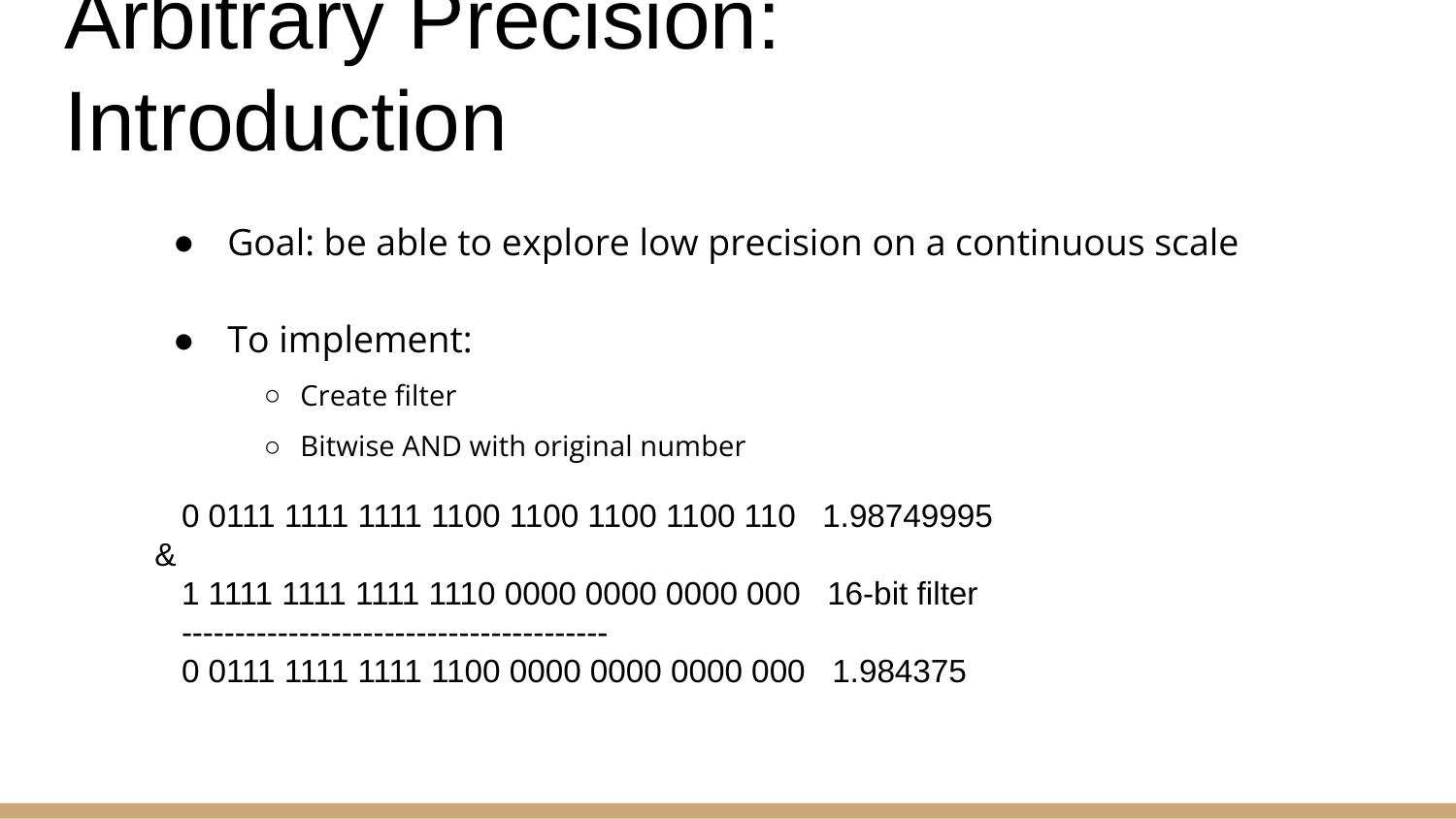

# Arbitrary Precision: Introduction
Goal: be able to explore low precision on a continuous scale
To implement:
Create filter
Bitwise AND with original number

   0 0111 1111 1111 1100 1100 1100 1100 110   1.98749995
&
   1 1111 1111 1111 1110 0000 0000 0000 000   16-bit filter
   ----------------------------------------
   0 0111 1111 1111 1100 0000 0000 0000 000   1.984375